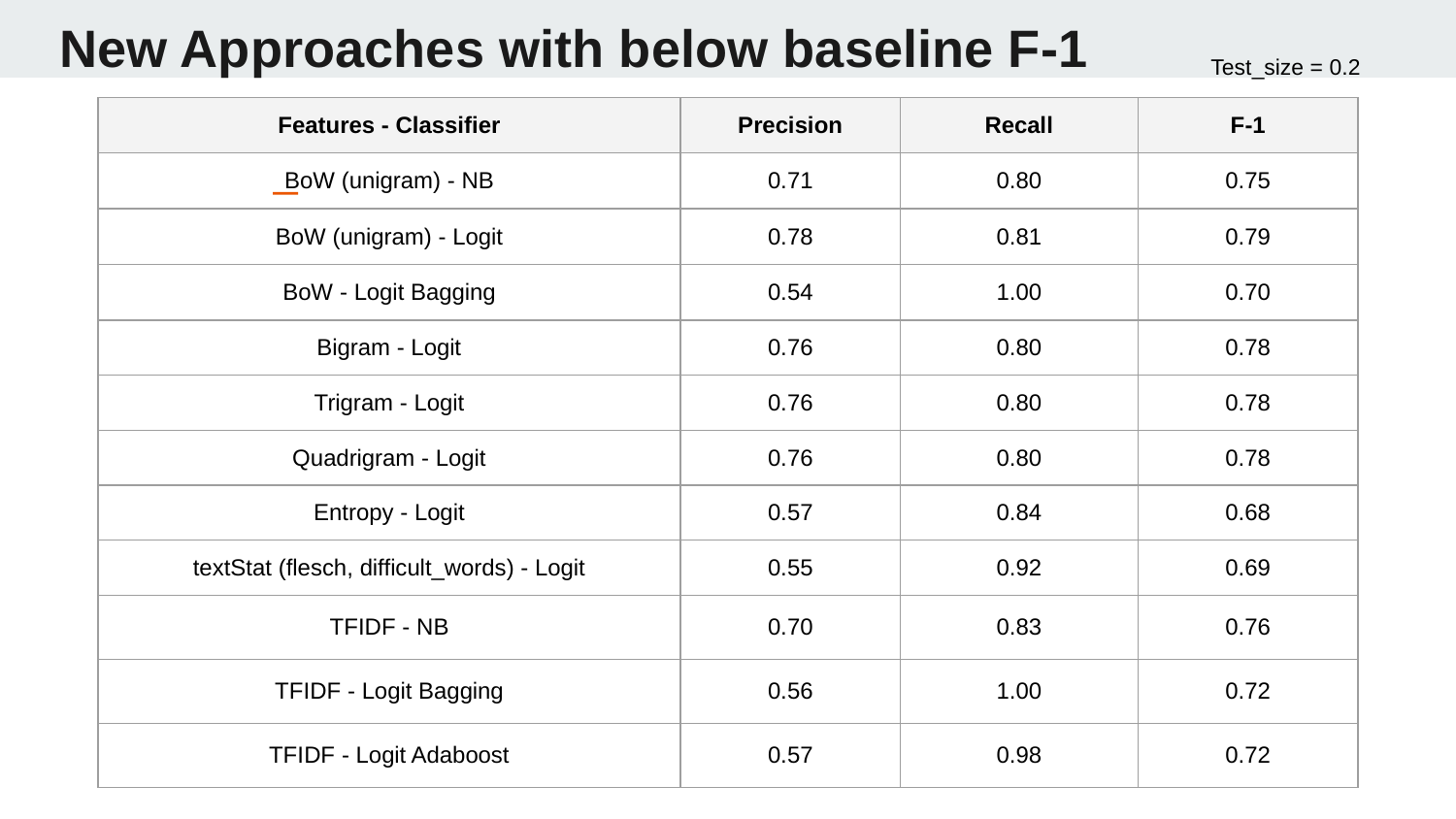

New Approaches with below baseline F-1
Test_size = 0.2
| Features - Classifier | Precision | Recall | F-1 |
| --- | --- | --- | --- |
| BoW (unigram) - NB | 0.71 | 0.80 | 0.75 |
| BoW (unigram) - Logit | 0.78 | 0.81 | 0.79 |
| BoW - Logit Bagging | 0.54 | 1.00 | 0.70 |
| Bigram - Logit | 0.76 | 0.80 | 0.78 |
| Trigram - Logit | 0.76 | 0.80 | 0.78 |
| Quadrigram - Logit | 0.76 | 0.80 | 0.78 |
| Entropy - Logit | 0.57 | 0.84 | 0.68 |
| textStat (flesch, difficult\_words) - Logit | 0.55 | 0.92 | 0.69 |
| TFIDF - NB | 0.70 | 0.83 | 0.76 |
| TFIDF - Logit Bagging | 0.56 | 1.00 | 0.72 |
| TFIDF - Logit Adaboost | 0.57 | 0.98 | 0.72 |